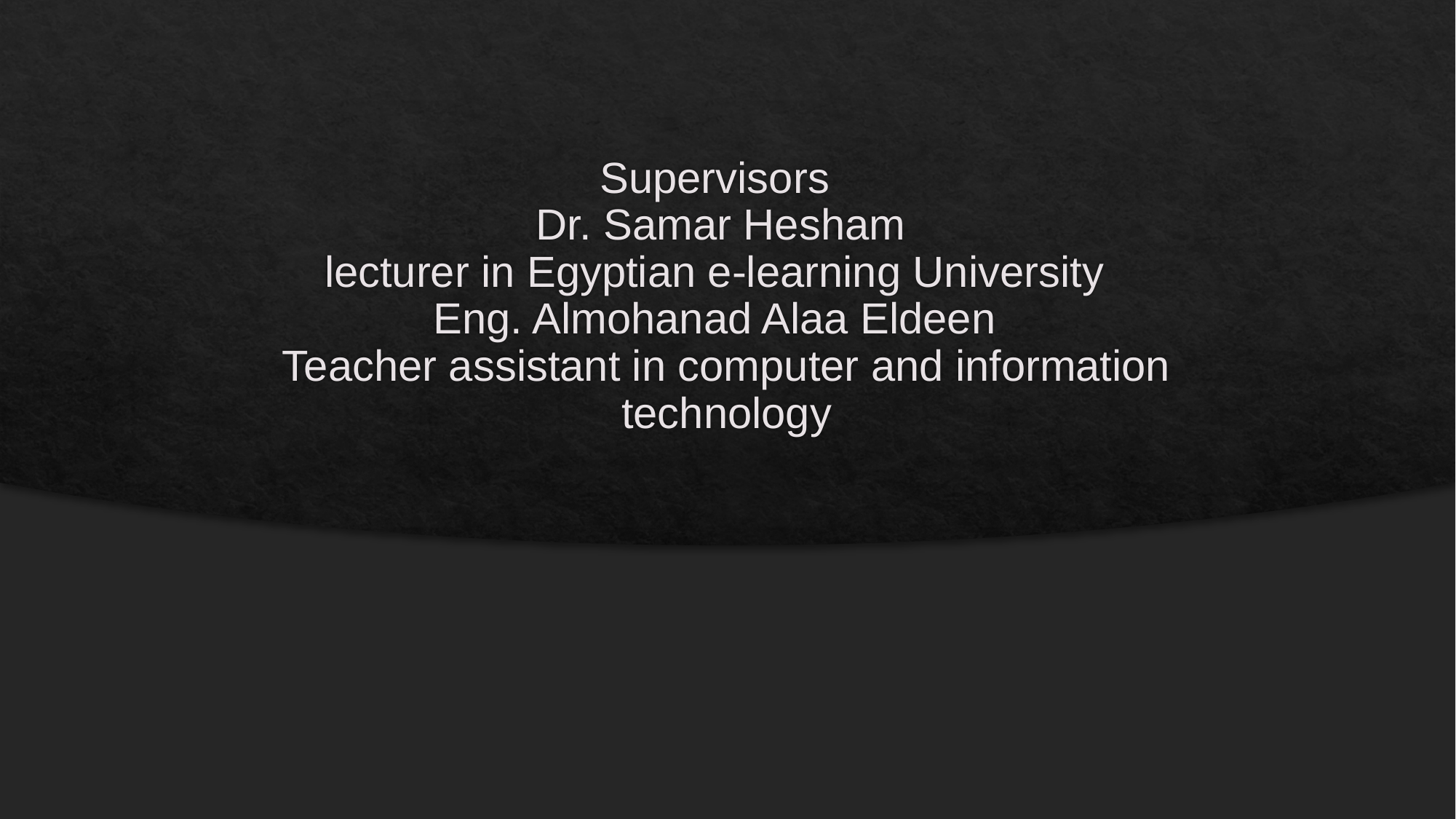

# Supervisors
Dr. Samar Hesham
lecturer in Egyptian e-learning University
Eng. Almohanad Alaa Eldeen
Teacher assistant in computer and information technology